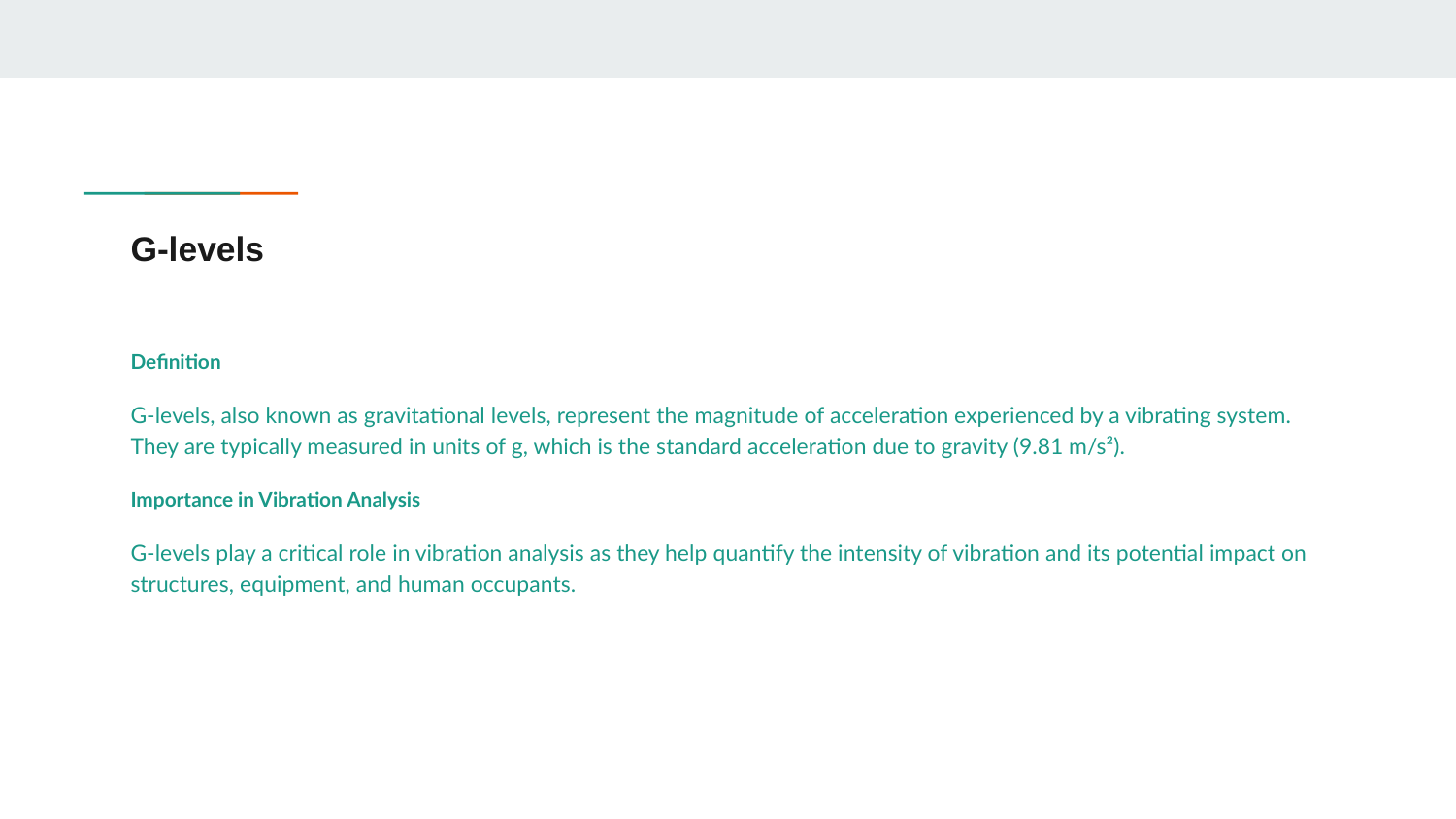

# G-levels

Definition
G-levels, also known as gravitational levels, represent the magnitude of acceleration experienced by a vibrating system. They are typically measured in units of g, which is the standard acceleration due to gravity (9.81 m/s²).
Importance in Vibration Analysis
G-levels play a critical role in vibration analysis as they help quantify the intensity of vibration and its potential impact on structures, equipment, and human occupants.